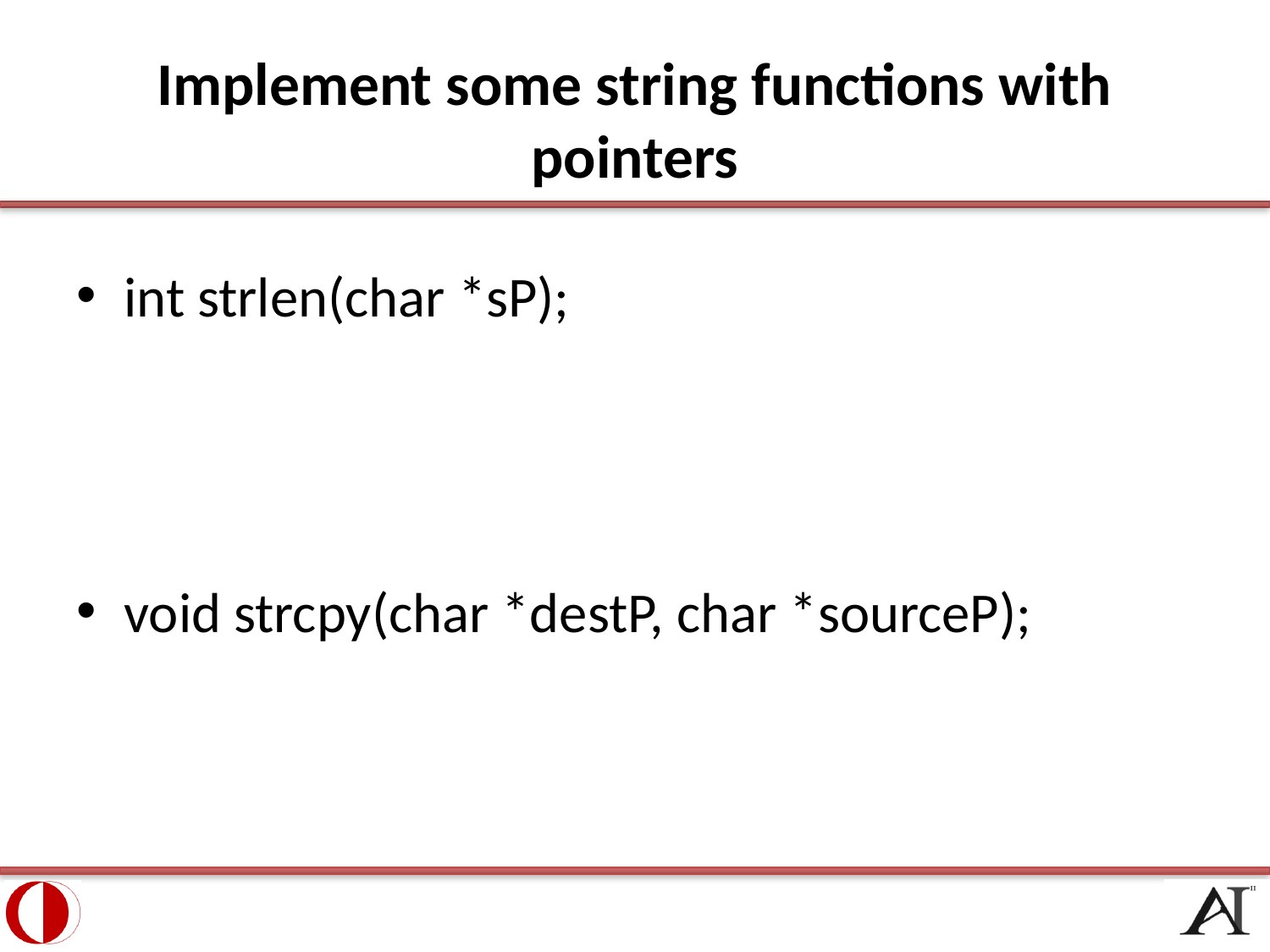

# Implement some string functions with pointers
int strlen(char *sP);

void strcpy(char *destP, char *sourceP);
25